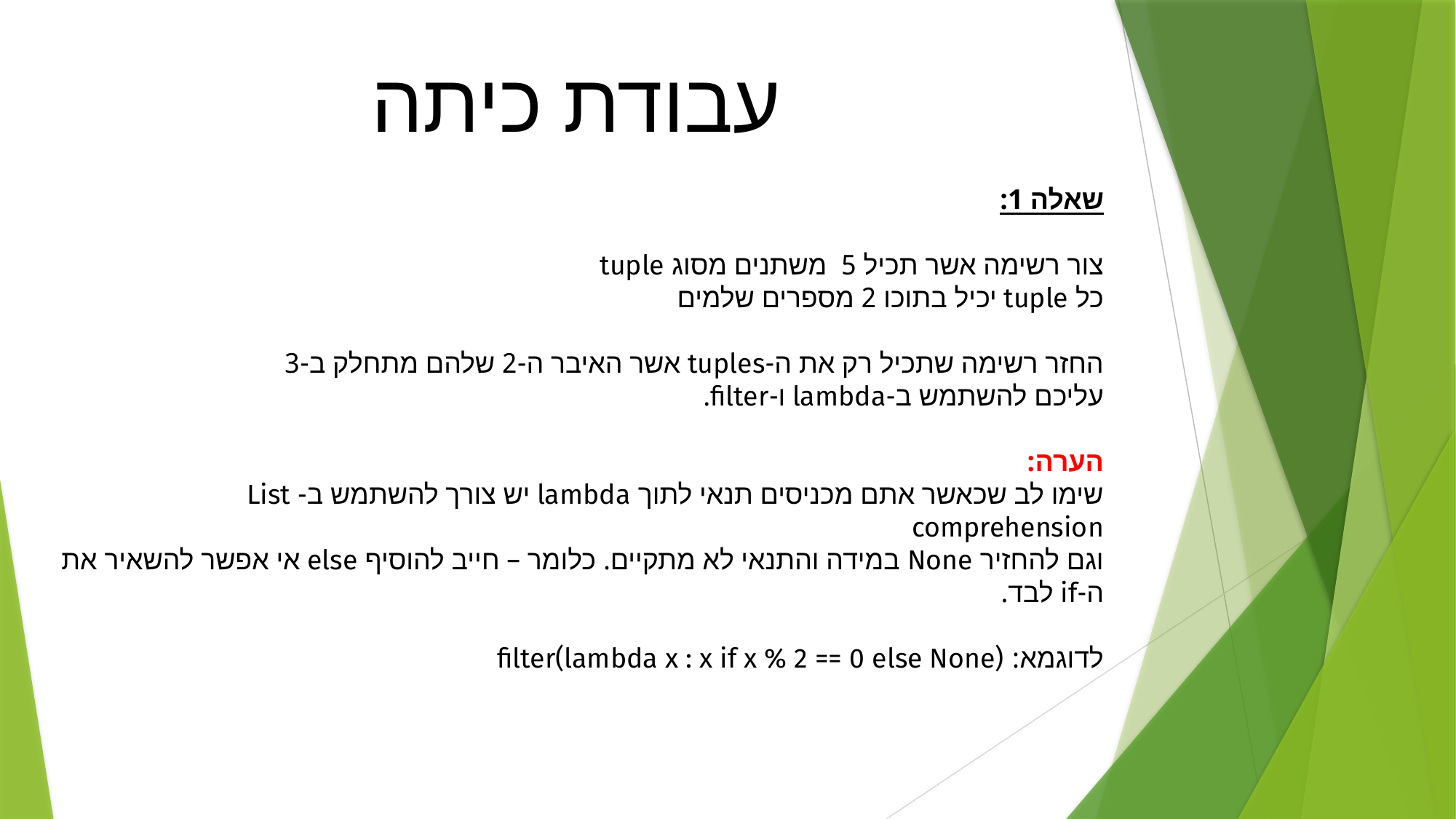

עבודת כיתה
שאלה 1:

צור רשימה אשר תכיל 5  משתנים מסוג tuple
כל tuple יכיל בתוכו 2 מספרים שלמים

החזר רשימה שתכיל רק את ה-tuples אשר האיבר ה-2 שלהם מתחלק ב-3
עליכם להשתמש ב-lambda ו-filter.

הערה:
שימו לב שכאשר אתם מכניסים תנאי לתוך lambda יש צורך להשתמש ב- List comprehension
וגם להחזיר None במידה והתנאי לא מתקיים. כלומר – חייב להוסיף else אי אפשר להשאיר את ה-if לבד.

לדוגמא: filter(lambda x : x if x % 2 == 0 else None)